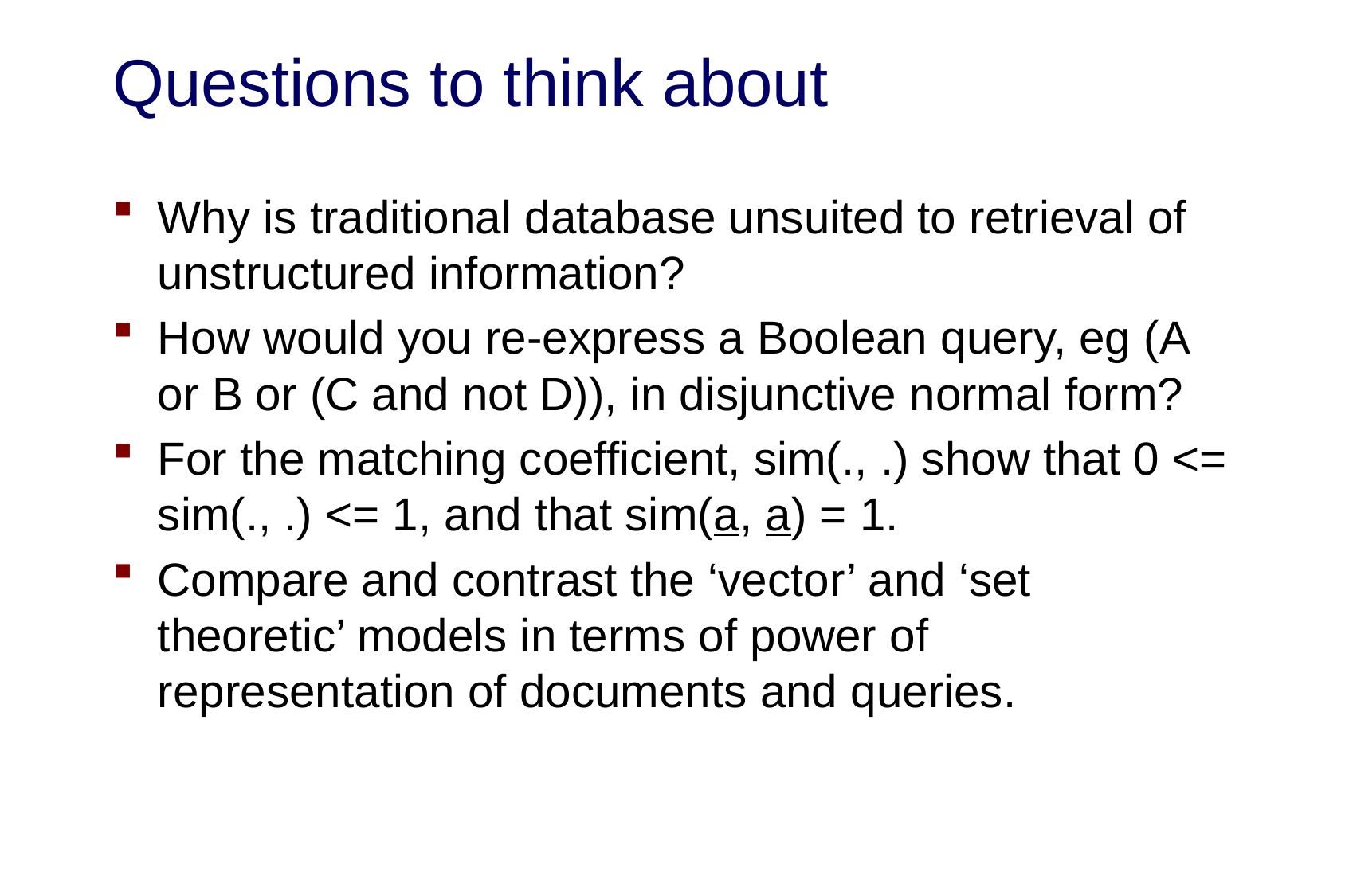

# Questions to think about
Why is traditional database unsuited to retrieval of unstructured information?
How would you re-express a Boolean query, eg (A or B or (C and not D)), in disjunctive normal form?
For the matching coefficient, sim(., .) show that 0 <= sim(., .) <= 1, and that sim(a, a) = 1.
Compare and contrast the ‘vector’ and ‘set theoretic’ models in terms of power of representation of documents and queries.